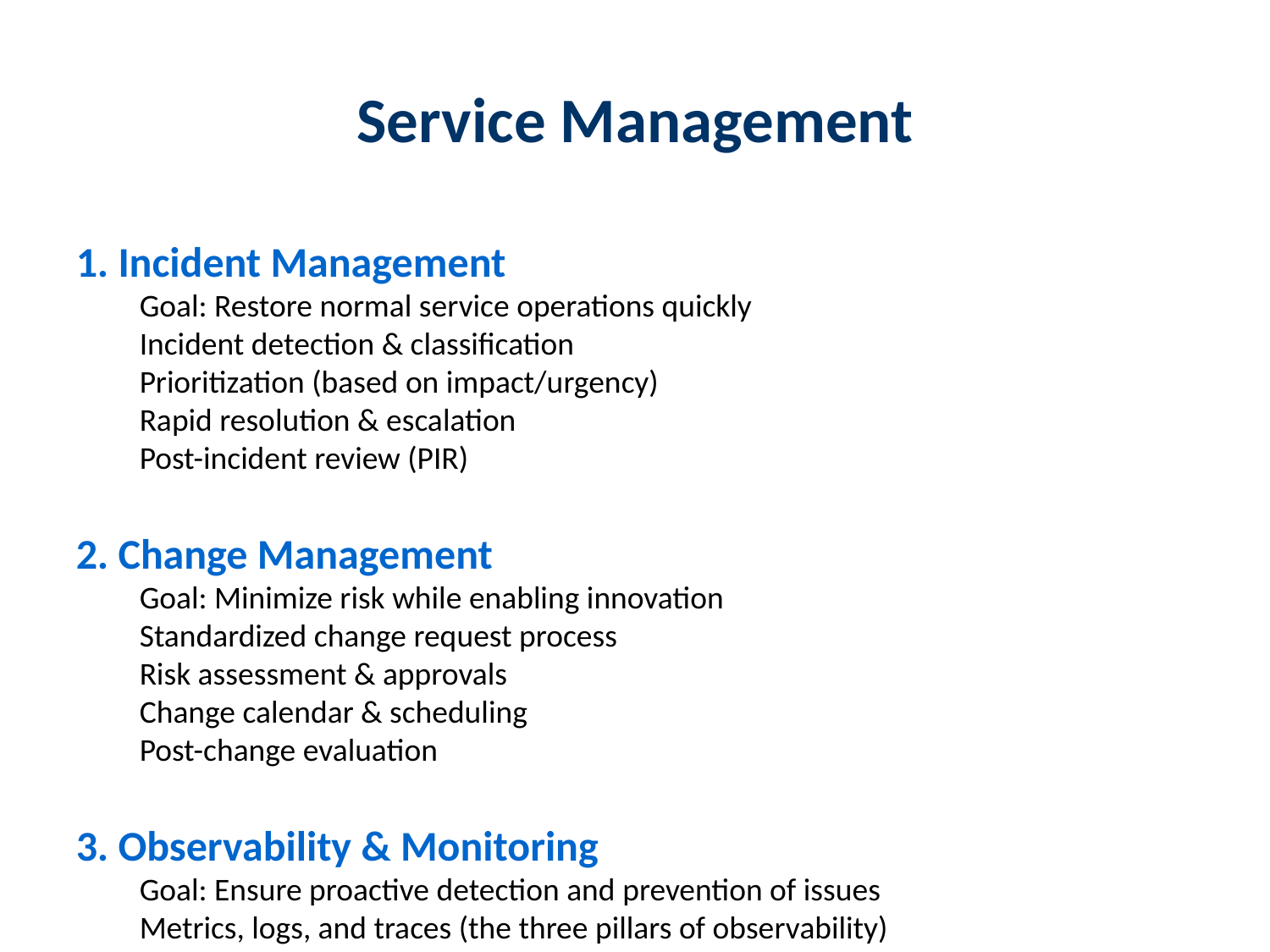

# Service Management

1. Incident Management
Goal: Restore normal service operations quickly
Incident detection & classification
Prioritization (based on impact/urgency)
Rapid resolution & escalation
Post-incident review (PIR)
2. Change Management
Goal: Minimize risk while enabling innovation
Standardized change request process
Risk assessment & approvals
Change calendar & scheduling
Post-change evaluation
3. Observability & Monitoring
Goal: Ensure proactive detection and prevention of issues
Metrics, logs, and traces (the three pillars of observability)
Real-time dashboards & alerts
SLA/SLO tracking
Continuous feedback loop into incident & change management